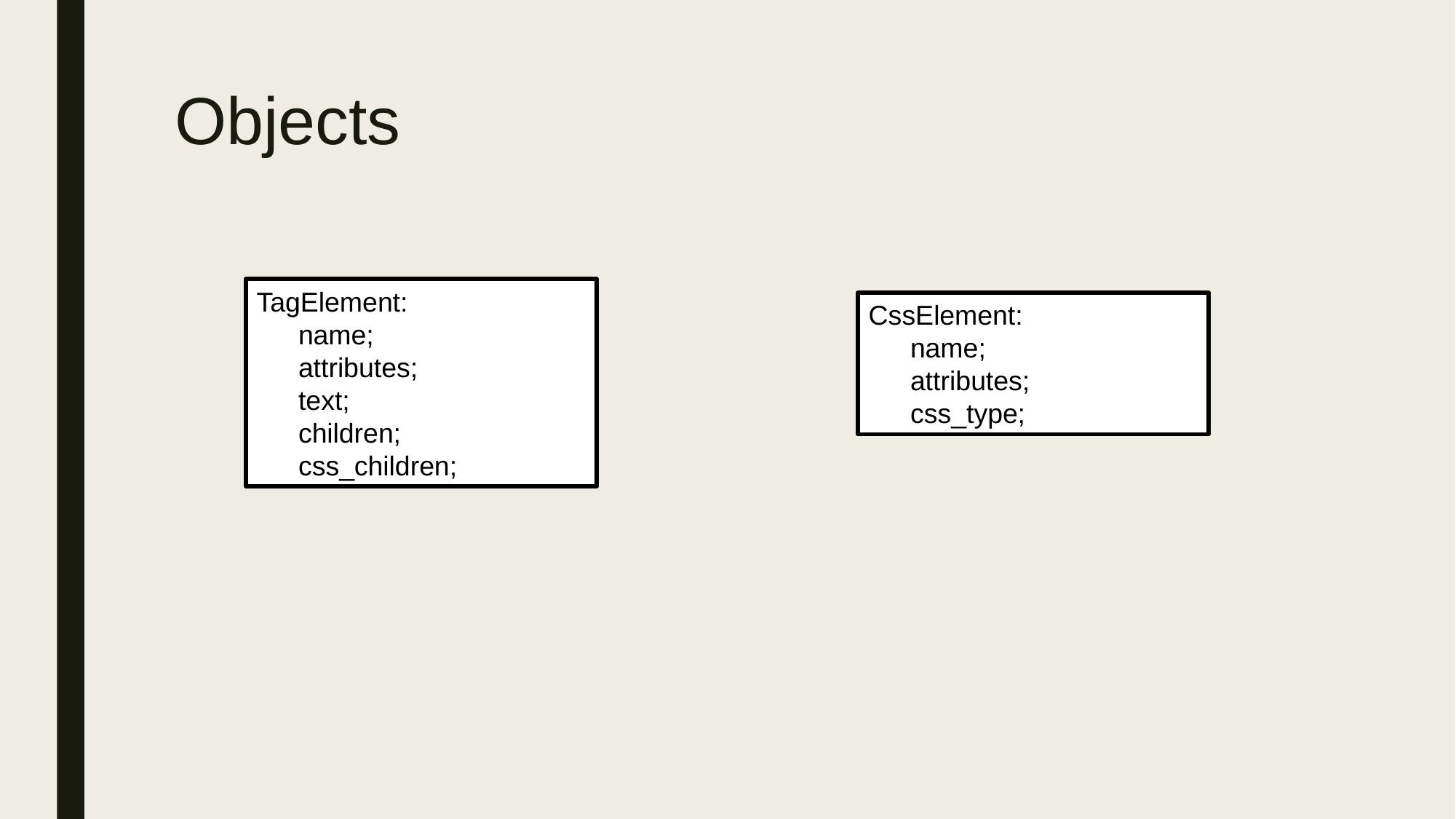

# Objects
TagElement:
name;
attributes;
text;
children;
css_children;
CssElement:
name;
attributes;
css_type;